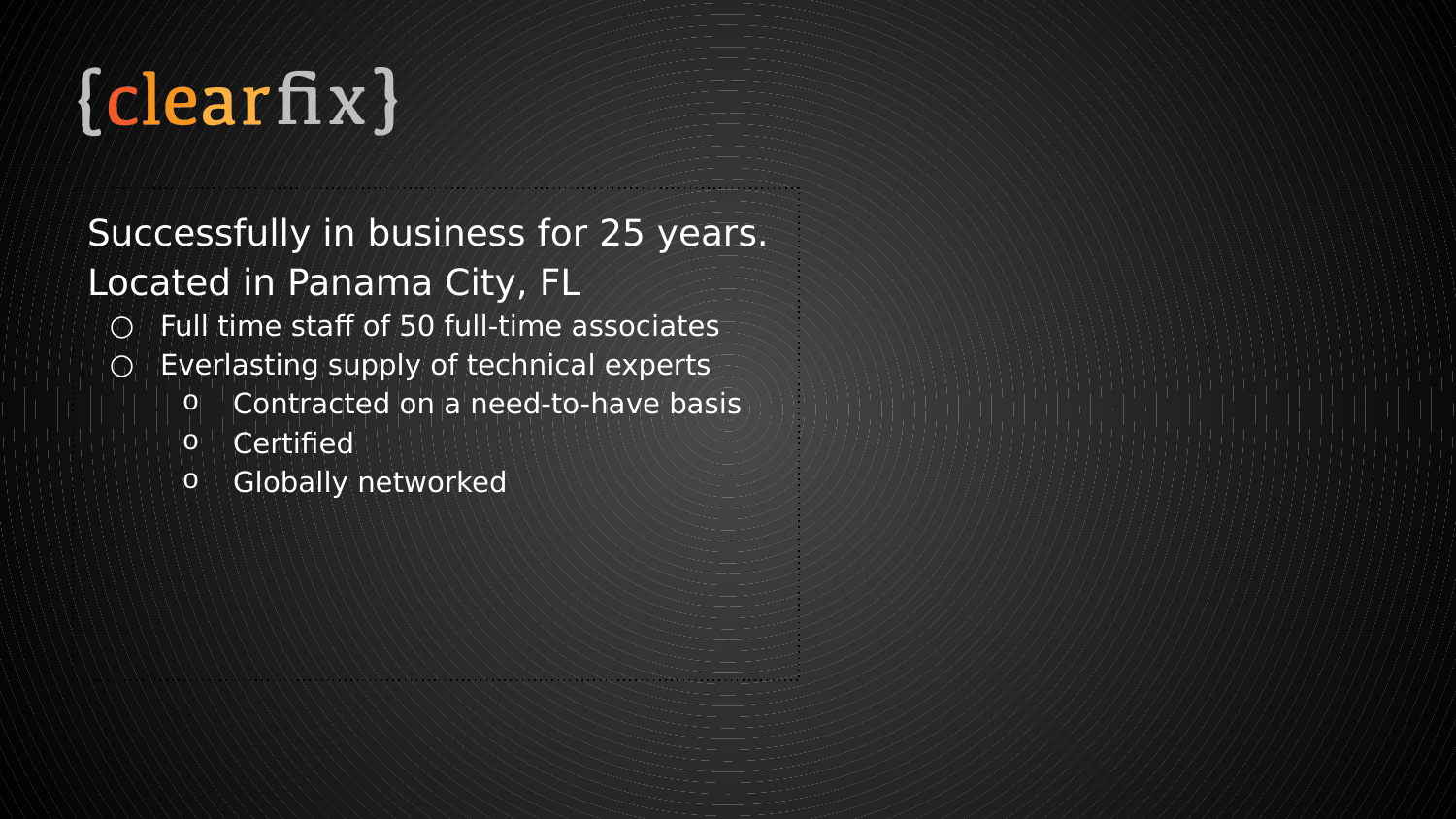

Successfully in business for 25 years.
Located in Panama City, FL
Full time staff of 50 full-time associates
Everlasting supply of technical experts
Contracted on a need-to-have basis
Certified
Globally networked